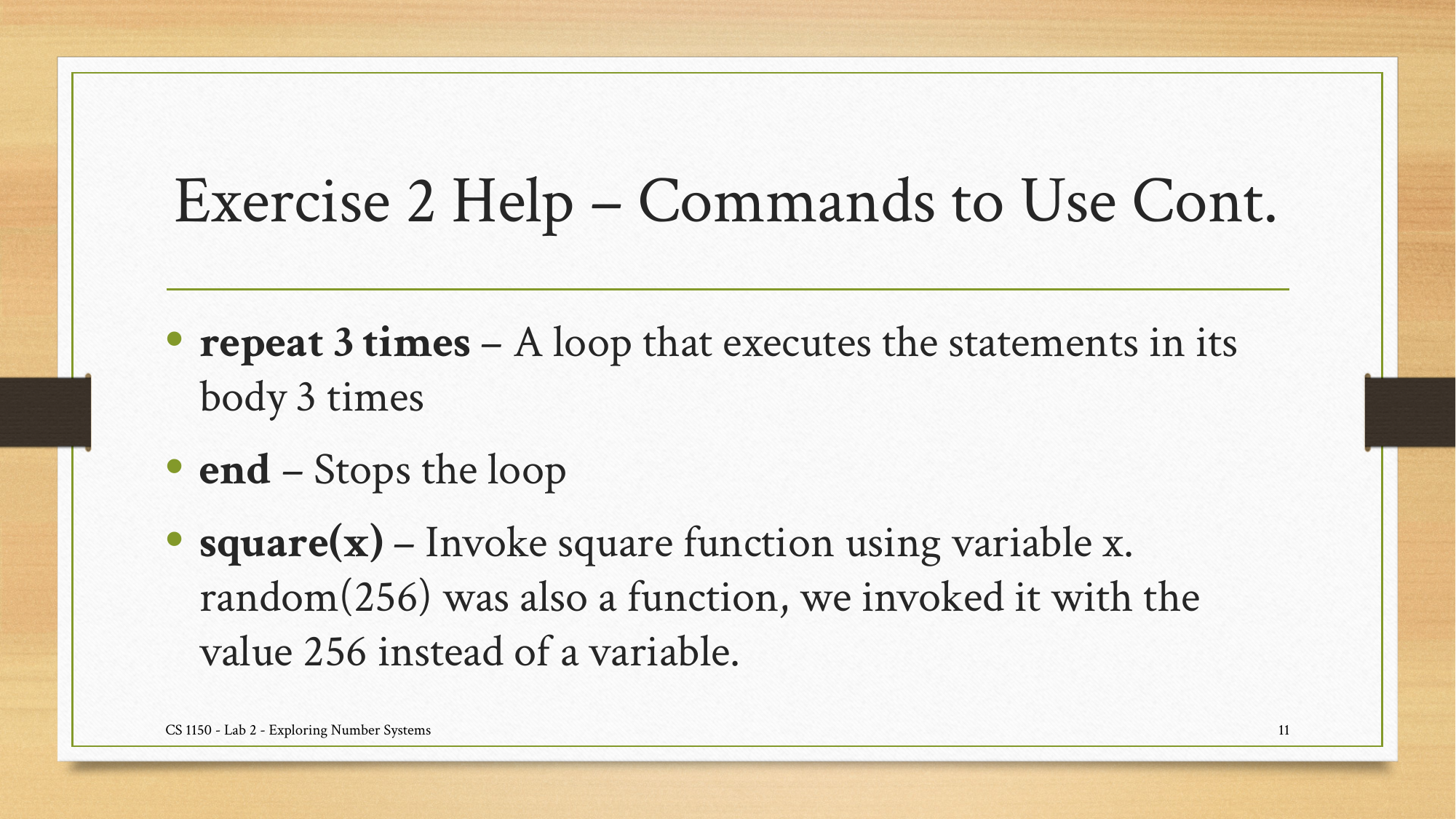

# Exercise 2 Help – Commands to Use Cont.
repeat 3 times – A loop that executes the statements in its body 3 times
end – Stops the loop
square(x) – Invoke square function using variable x. random(256) was also a function, we invoked it with the value 256 instead of a variable.

CS 1150 - Lab 2 - Exploring Number Systems
11